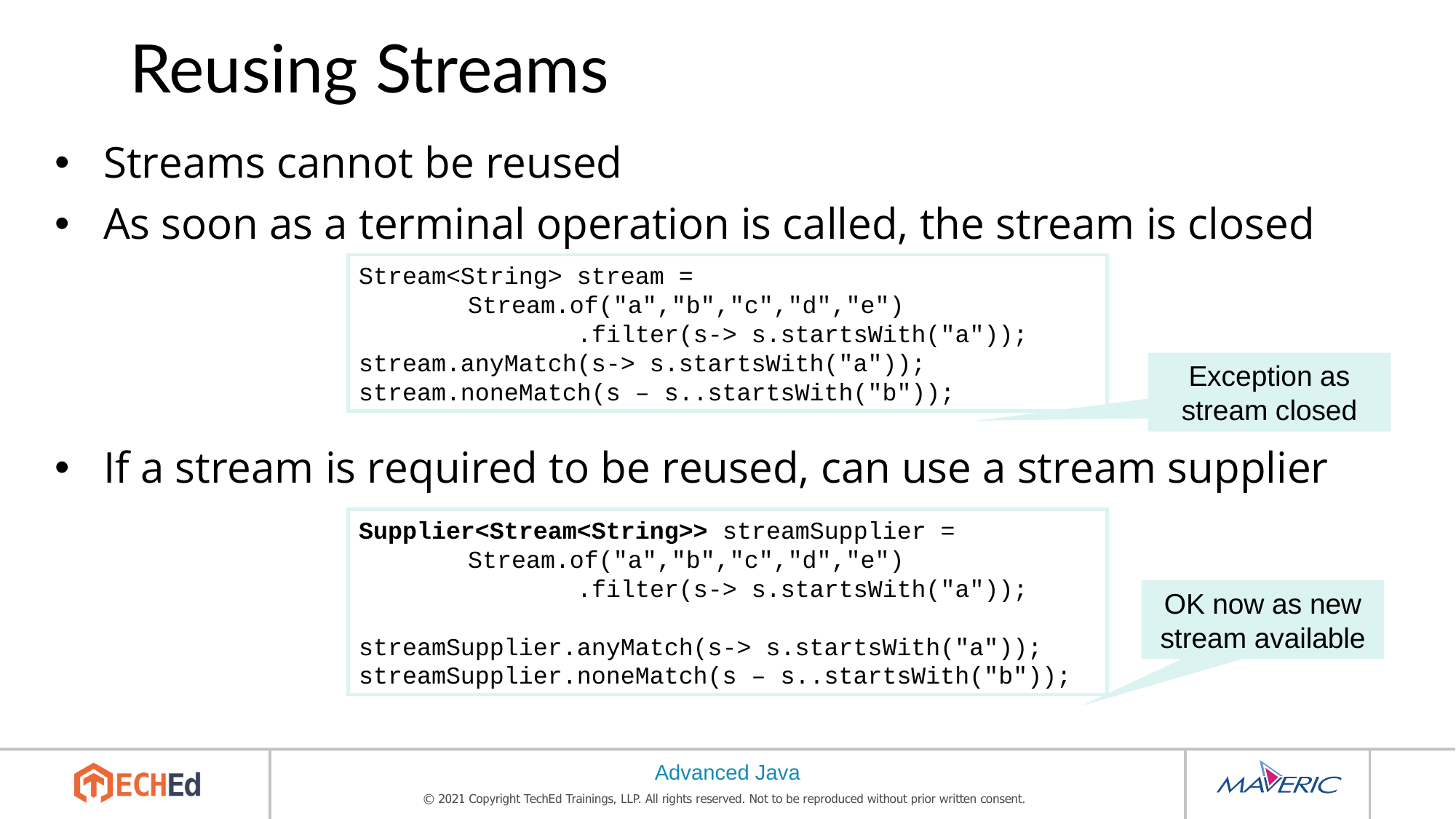

# Reusing Streams
Streams cannot be reused
As soon as a terminal operation is called, the stream is closed

If a stream is required to be reused, can use a stream supplier
Stream<String> stream =
	Stream.of("a","b","c","d","e")
		.filter(s-> s.startsWith("a"));
stream.anyMatch(s-> s.startsWith("a"));
stream.noneMatch(s – s..startsWith("b"));
Exception as stream closed
Supplier<Stream<String>> streamSupplier =
	Stream.of("a","b","c","d","e")
		.filter(s-> s.startsWith("a"));

streamSupplier.anyMatch(s-> s.startsWith("a"));
streamSupplier.noneMatch(s – s..startsWith("b"));
OK now as new stream available